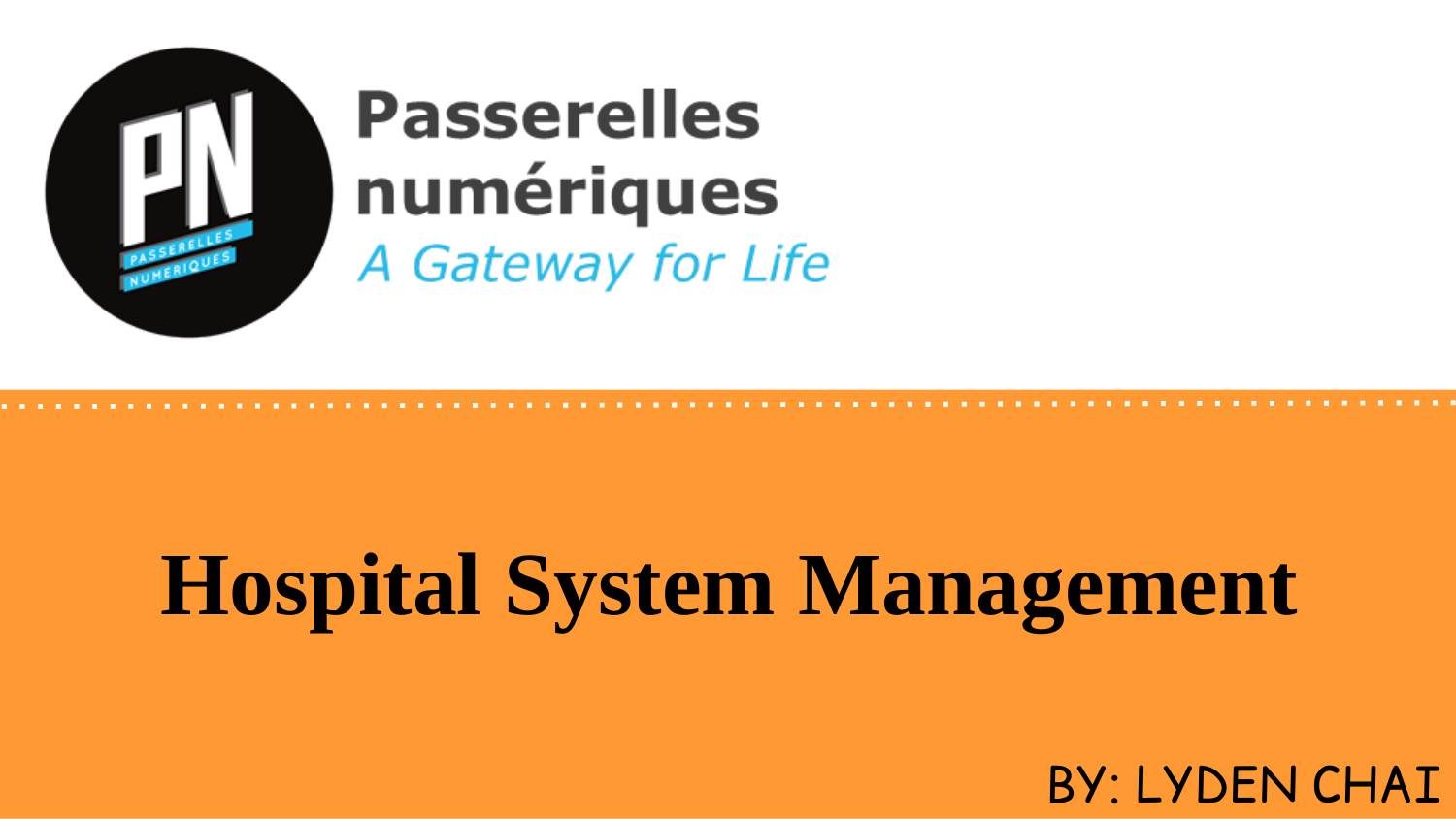

# Hospital System Management
BY: LYDEN CHAI